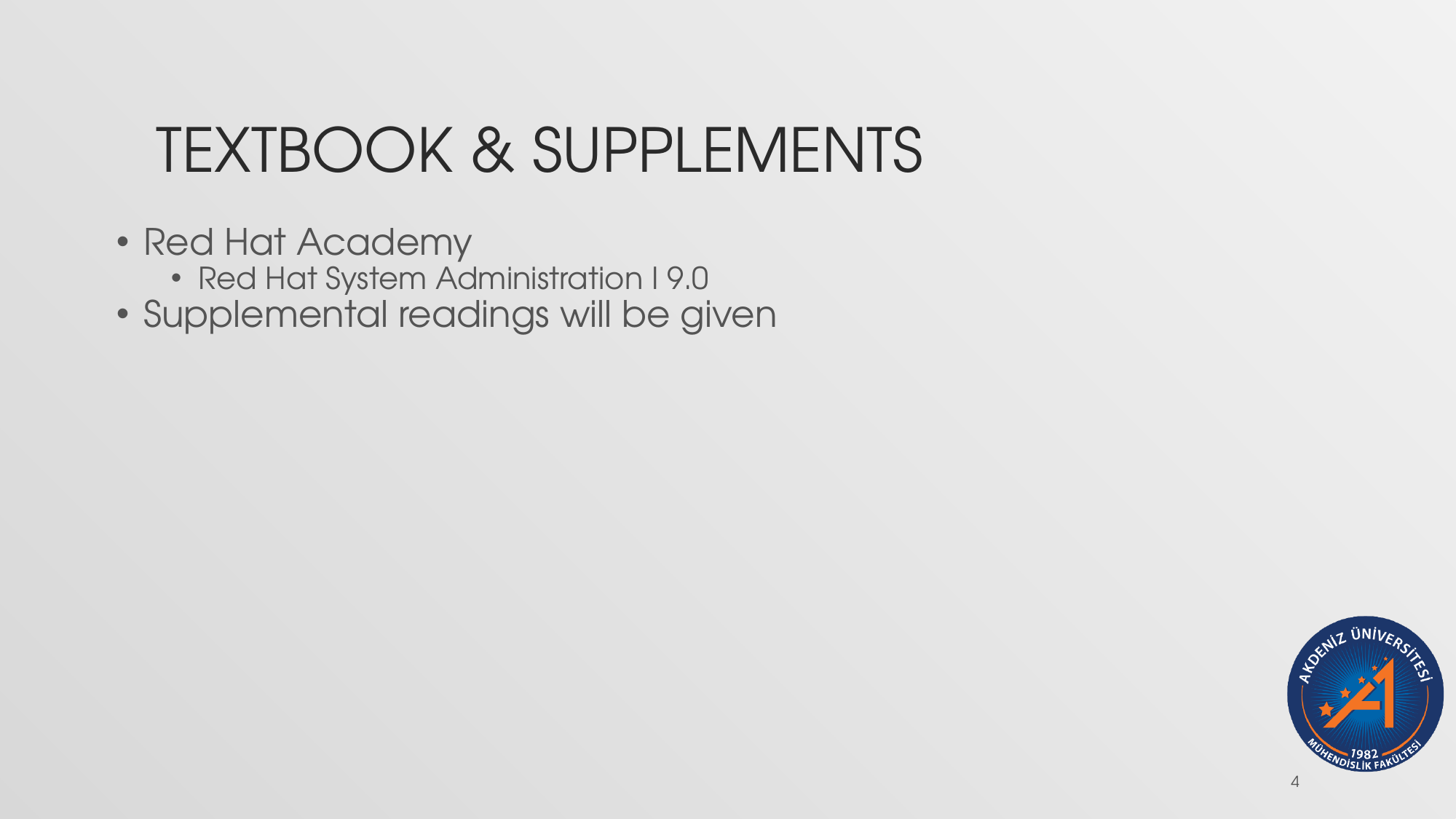

# TEXTBOOK & SUPPLEMENTS
Red Hat Academy
Red Hat System Administration I 9.0
Supplemental readings will be given
4